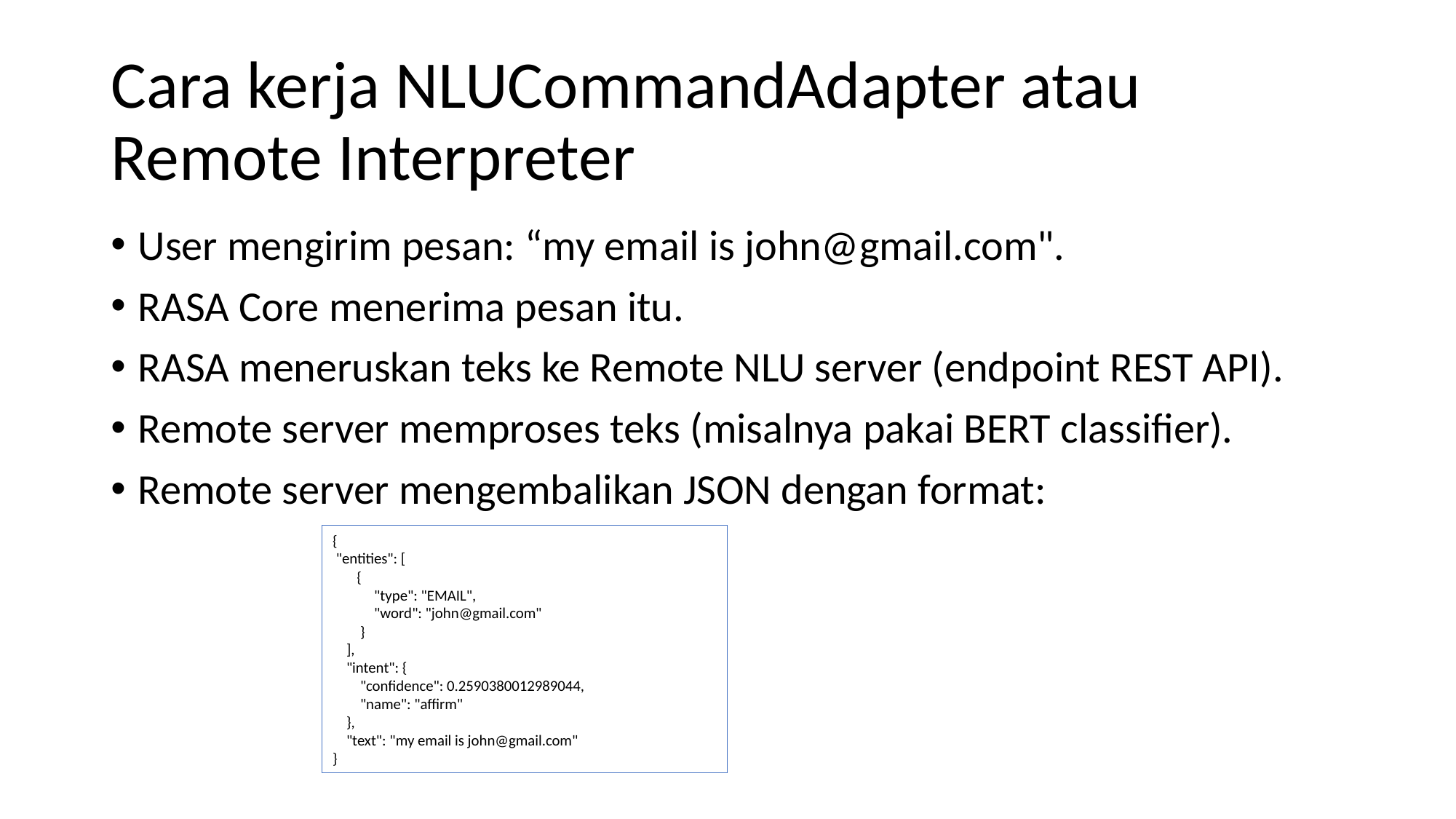

# Cara kerja NLUCommandAdapter atau Remote Interpreter
User mengirim pesan: “my email is john@gmail.com".
RASA Core menerima pesan itu.
RASA meneruskan teks ke Remote NLU server (endpoint REST API).
Remote server memproses teks (misalnya pakai BERT classifier).
Remote server mengembalikan JSON dengan format:
{
 "entities": [
       {
            "type": "EMAIL",
            "word": "john@gmail.com"
        }
    ],
    "intent": {
        "confidence": 0.2590380012989044,
        "name": "affirm"
    },
    "text": "my email is john@gmail.com"
}